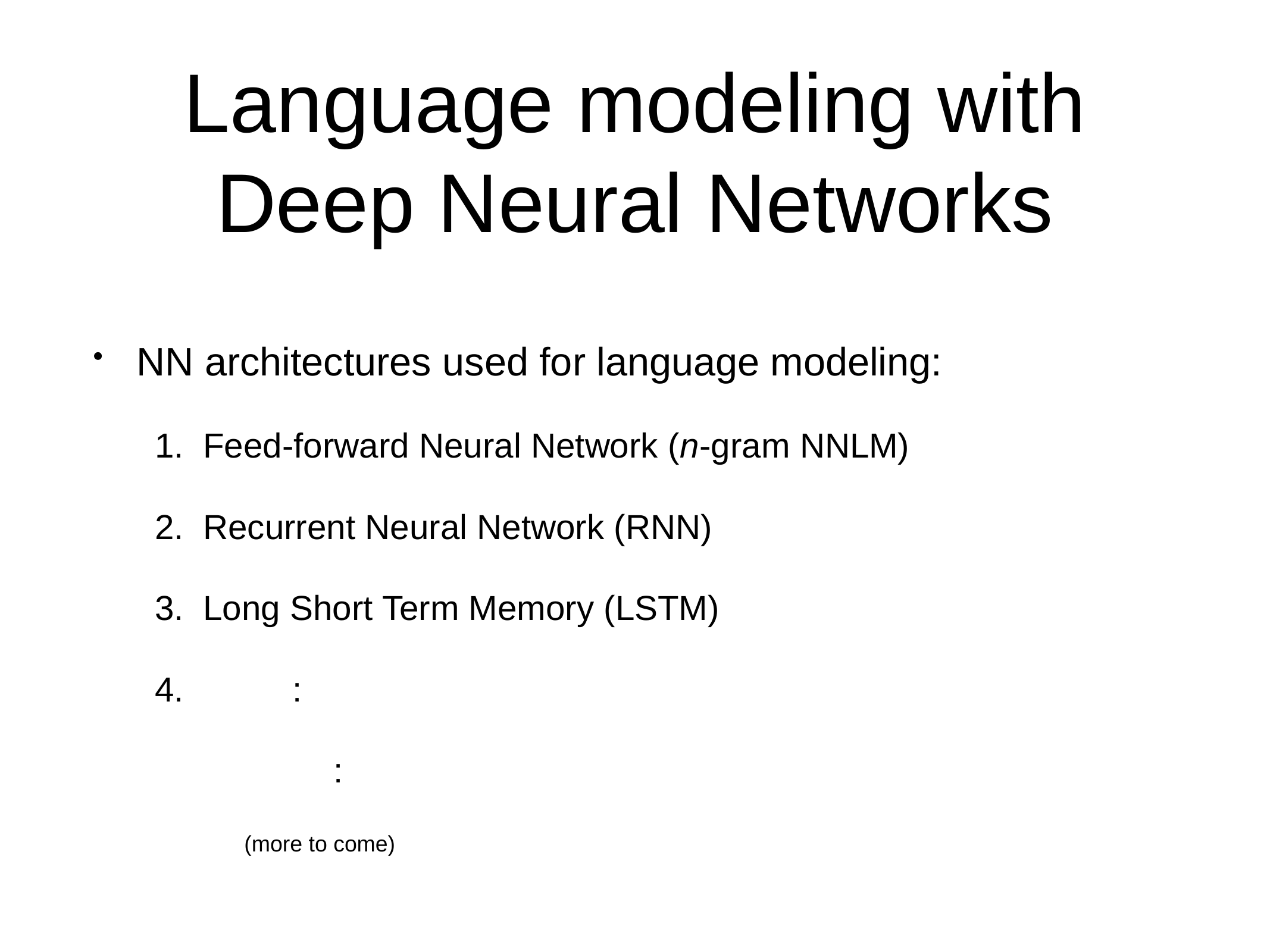

# Language modeling with Deep Neural Networks
NN architectures used for language modeling:
Feed-forward Neural Network (n-gram NNLM)
Recurrent Neural Network (RNN)
Long Short Term Memory (LSTM)
  	:
	  	:
	(more to come)